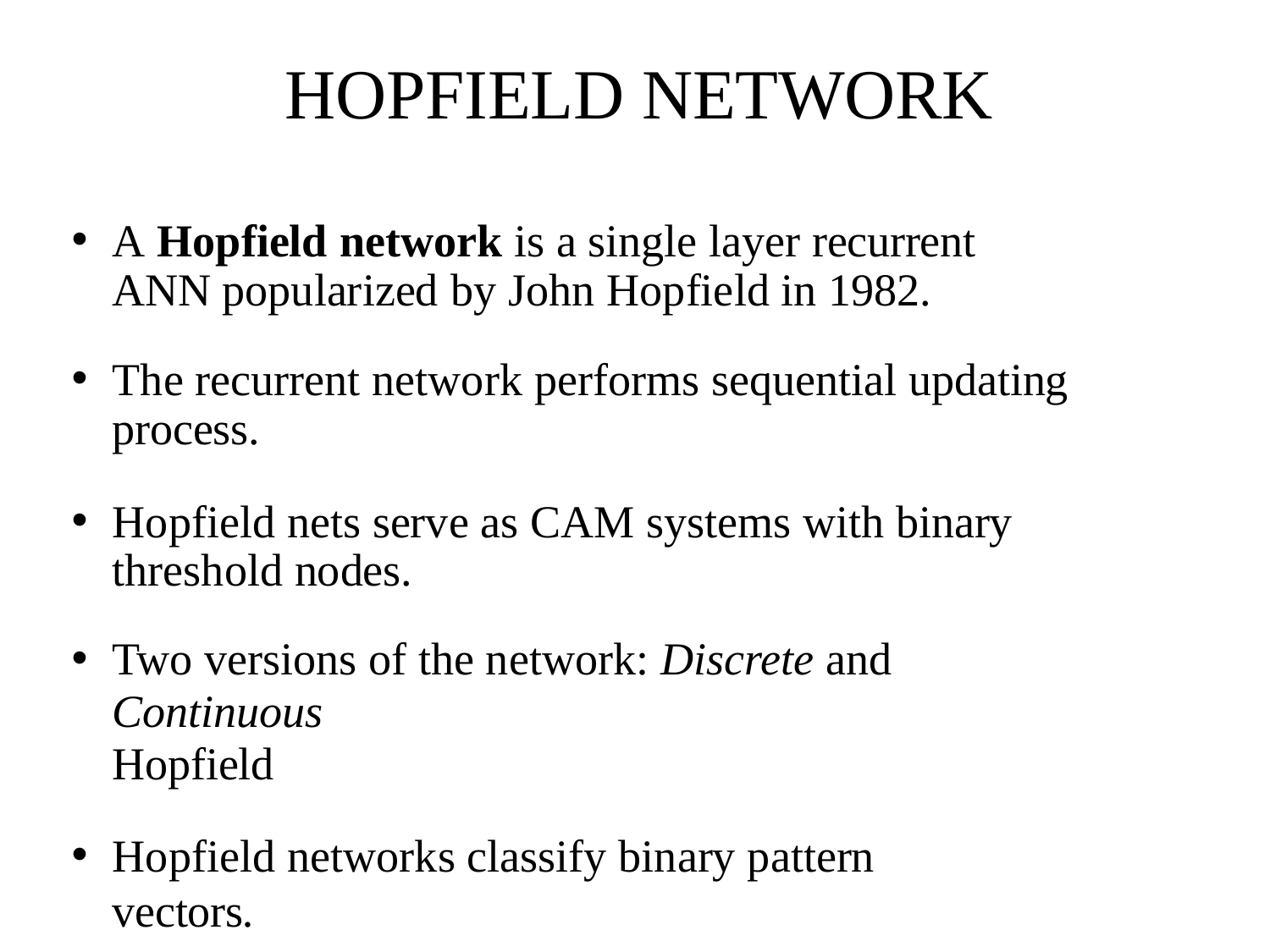

# HOPFIELD NETWORK
A Hopfield network is a single layer recurrent ANN popularized by John Hopfield in 1982.
The recurrent network performs sequential updating process.
Hopfield nets serve as CAM systems with binary threshold nodes.
Two versions of the network: Discrete and Continuous
Hopfield
Hopfield networks classify binary pattern vectors.